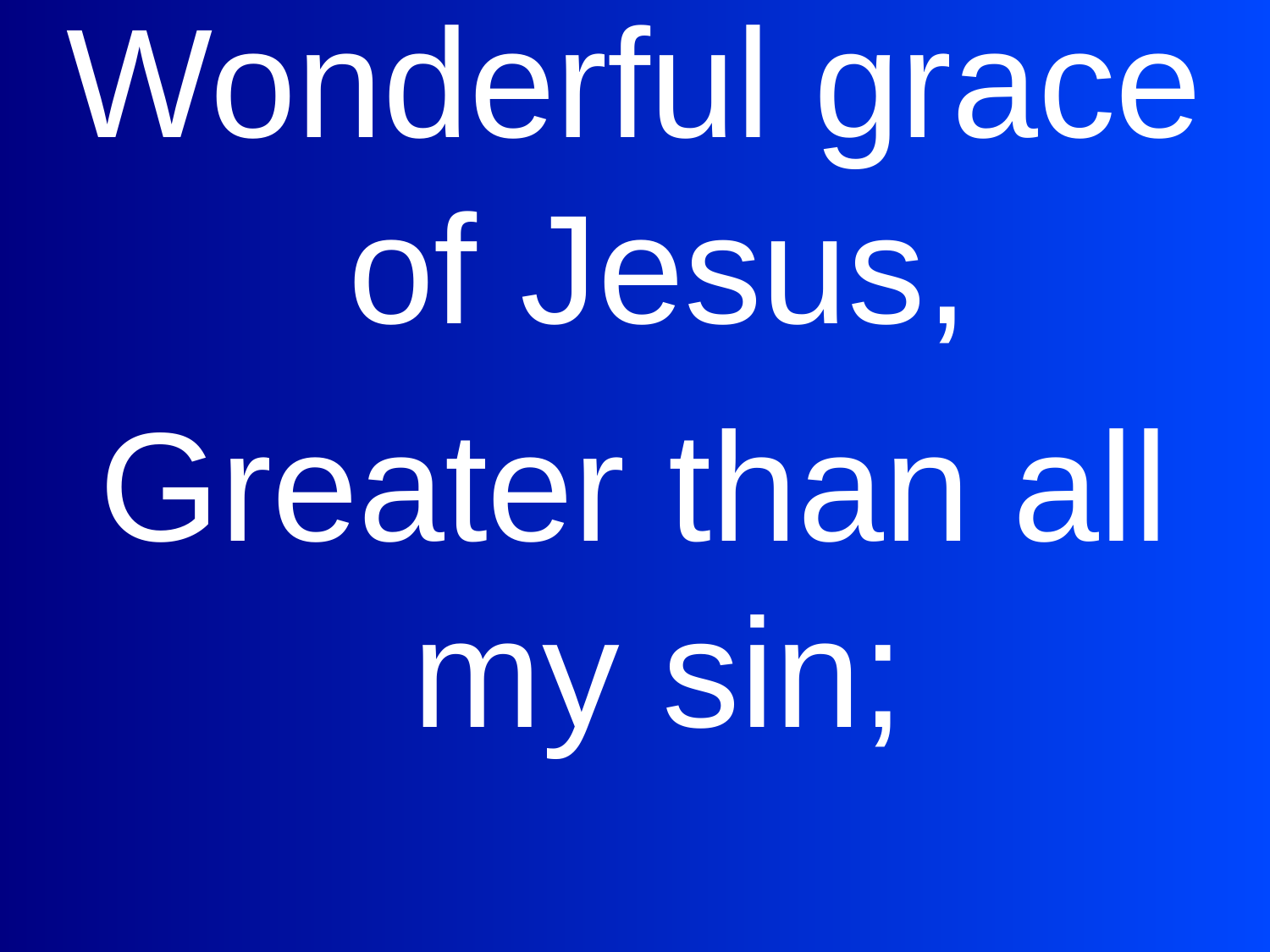

Wonderful grace of Jesus,
Greater than all my sin;